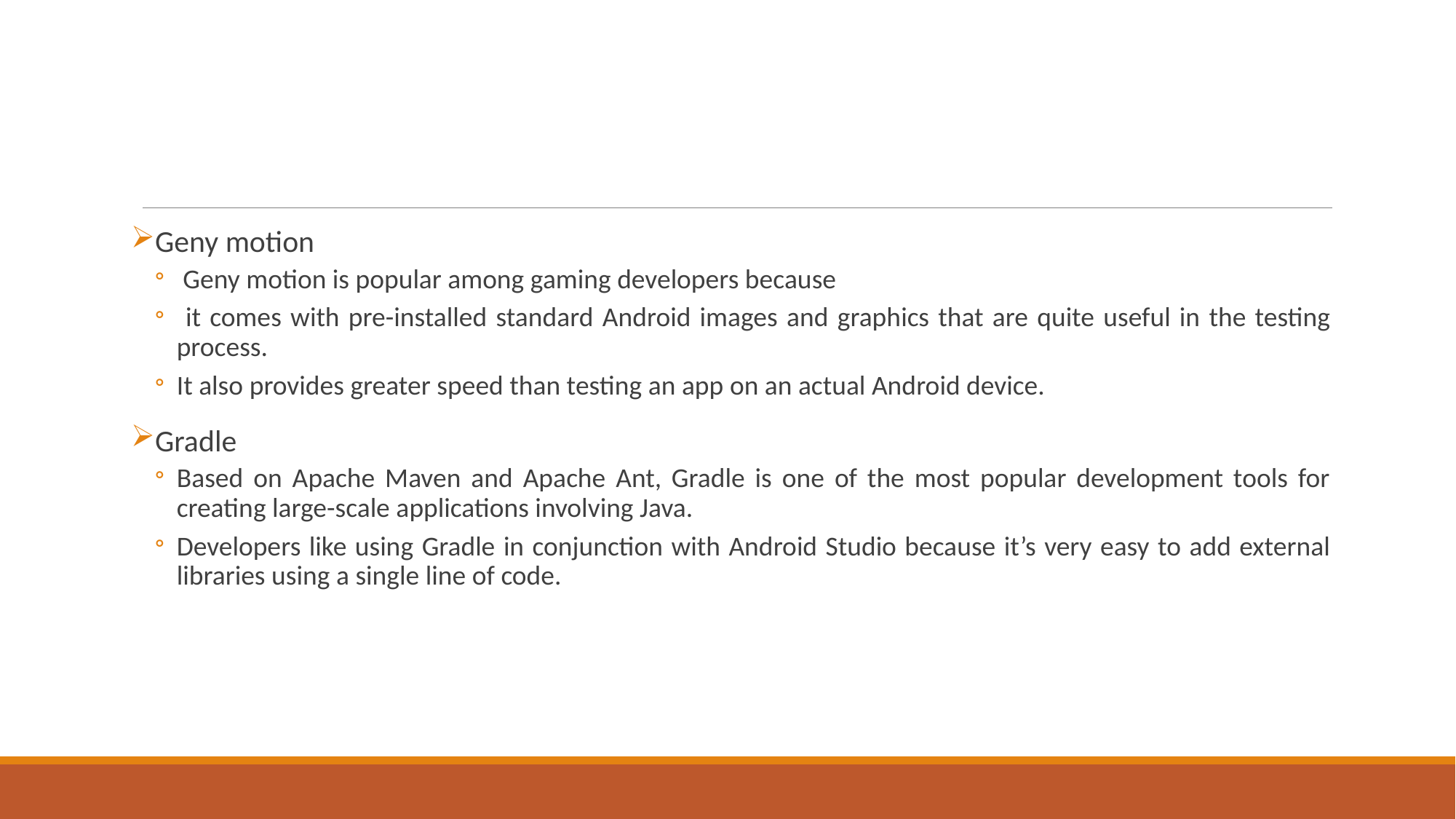

#
Geny motion
 Geny motion is popular among gaming developers because
 it comes with pre-installed standard Android images and graphics that are quite useful in the testing process.
It also provides greater speed than testing an app on an actual Android device.
Gradle
Based on Apache Maven and Apache Ant, Gradle is one of the most popular development tools for creating large-scale applications involving Java.
Developers like using Gradle in conjunction with Android Studio because it’s very easy to add external libraries using a single line of code.